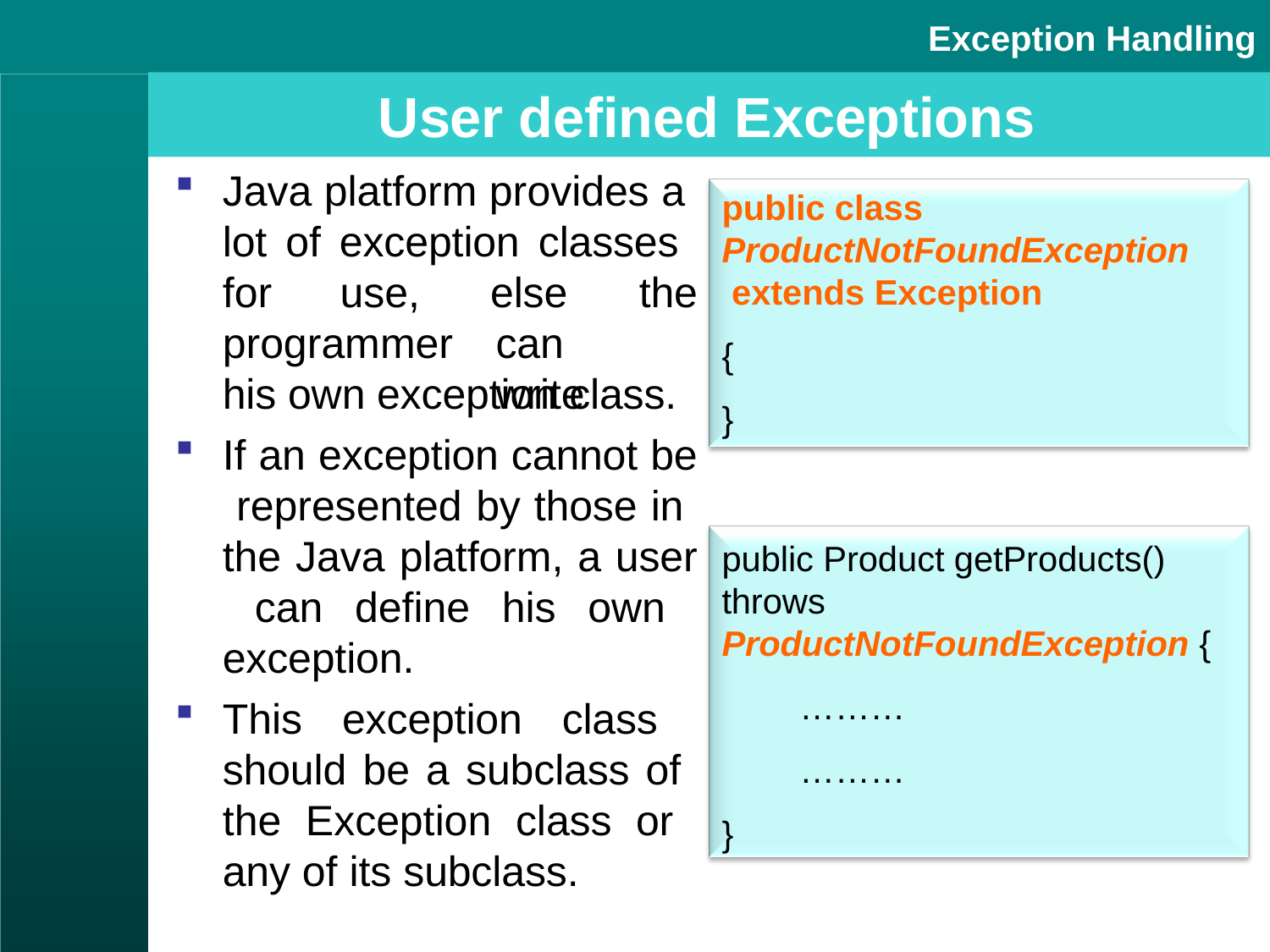

Exception Handling

# User defined Exceptions

Java platform provides a  lot of exception classes  for     use,
programmer
his own exception class.
If an exception cannot be  represented by those in  the Java platform, a user  can define his own  exception.
This exception class  should be a subclass of  the Exception class or  any of its subclass.

public class  ProductNotFoundException  extends Exception
{
}

public Product getProducts()  throws  ProductNotFoundException {
………
………
}
else	the
can	write